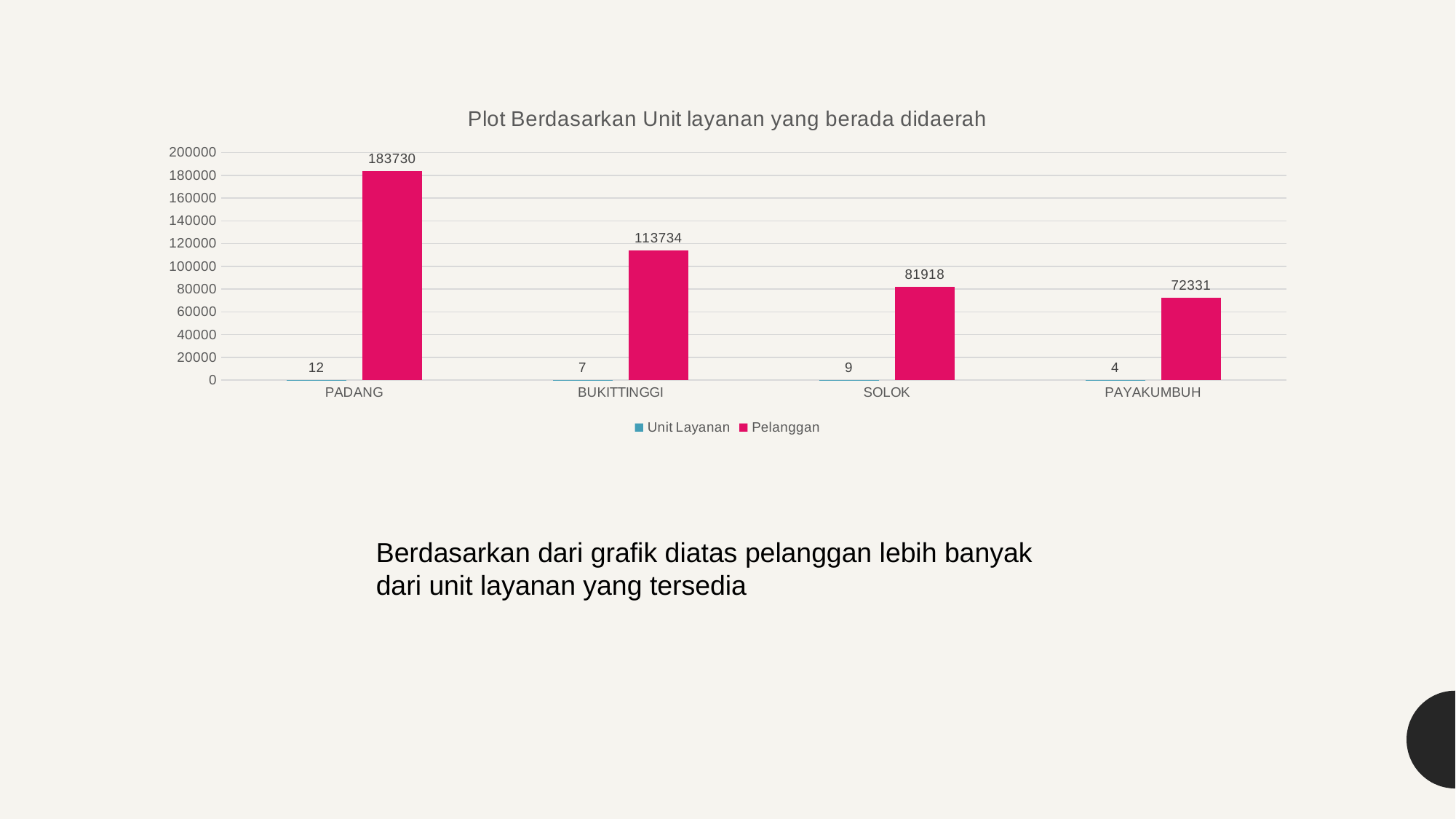

### Chart: Plot Berdasarkan Unit layanan yang berada didaerah

| Category | Unit Layanan | Pelanggan |
|---|---|---|
| PADANG | 12.0 | 183730.0 |
| BUKITTINGGI | 7.0 | 113734.0 |
| SOLOK | 9.0 | 81918.0 |
| PAYAKUMBUH | 4.0 | 72331.0 |
Berdasarkan dari grafik diatas pelanggan lebih banyak dari unit layanan yang tersedia